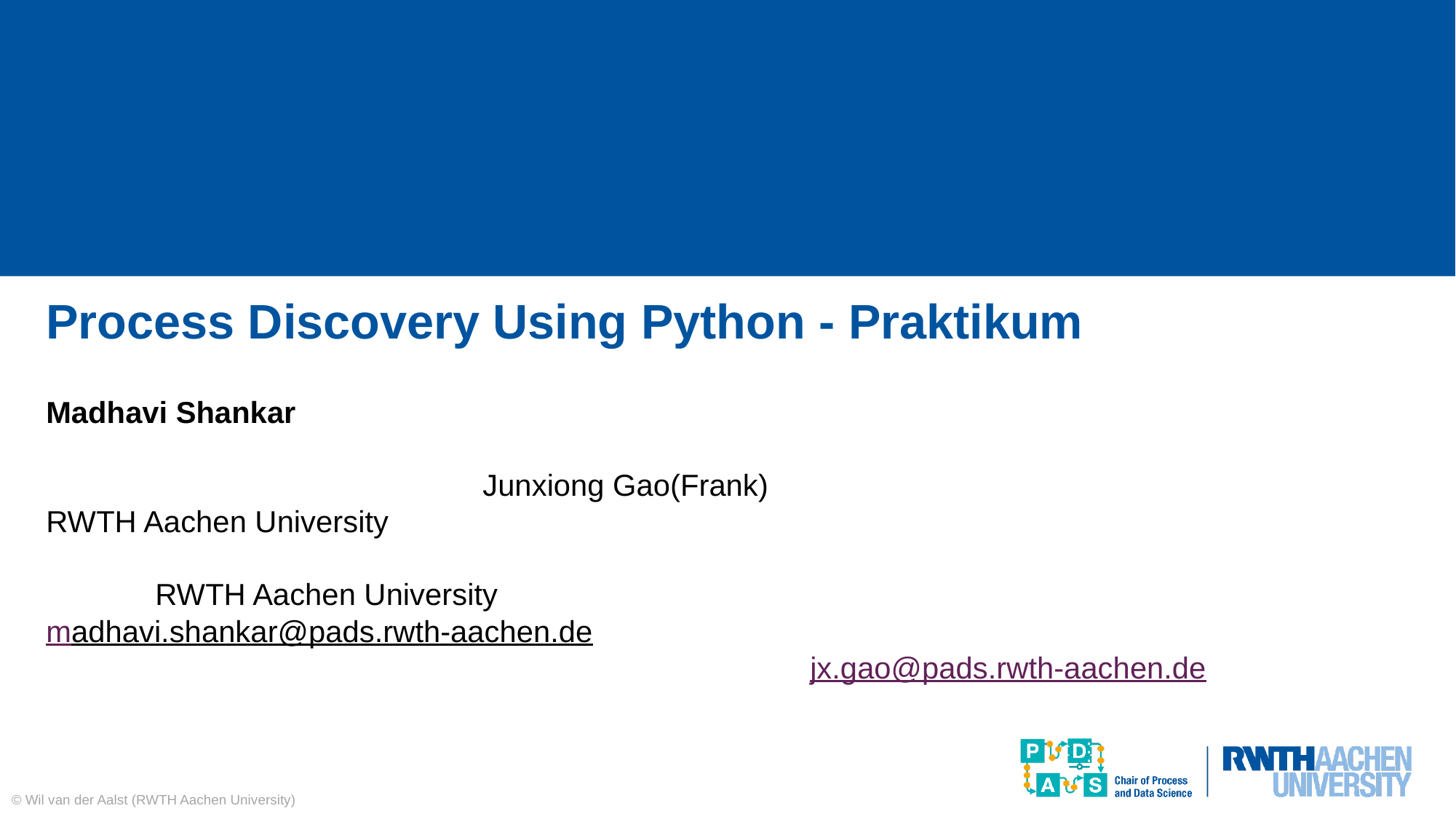

# Process Discovery Using Python - Praktikum
Madhavi Shankar																										Junxiong Gao(Frank)
RWTH Aachen University																						RWTH Aachen University
madhavi.shankar@pads.rwth-aachen.de														jx.gao@pads.rwth-aachen.de